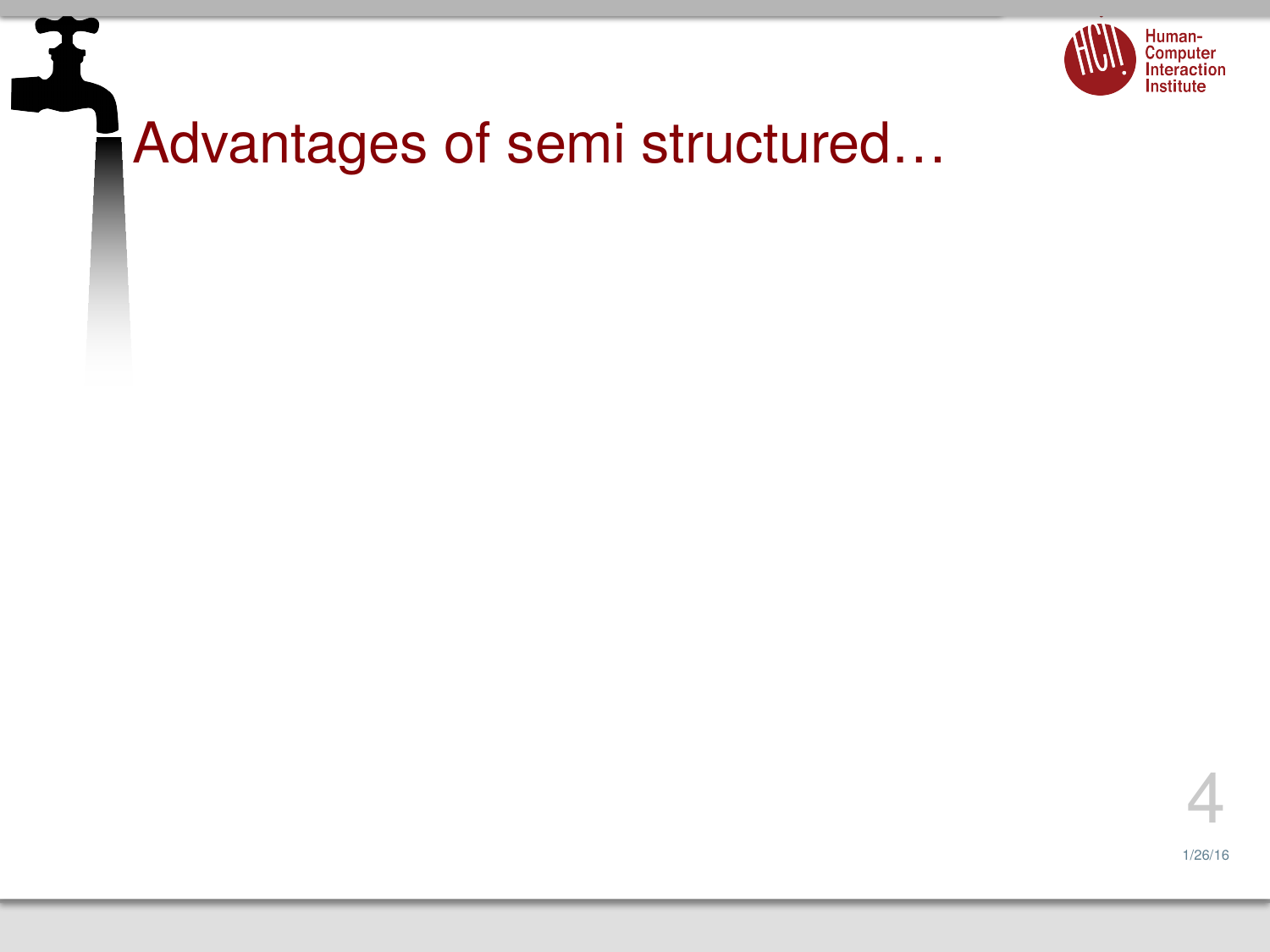

# Advantages of semi structured…

4
1/26/16